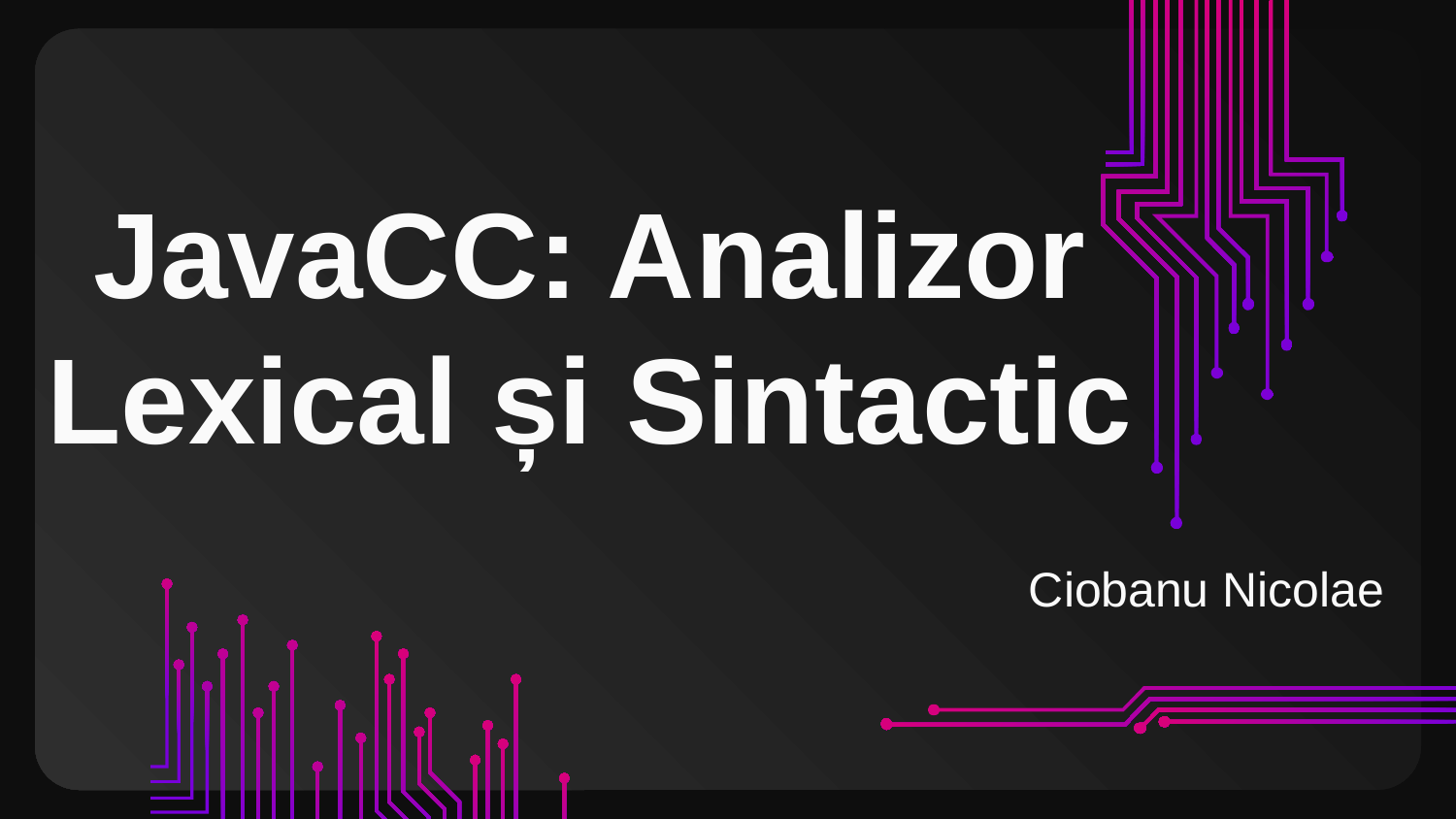

# JavaCC: Analizor Lexical și Sintactic
Ciobanu Nicolae